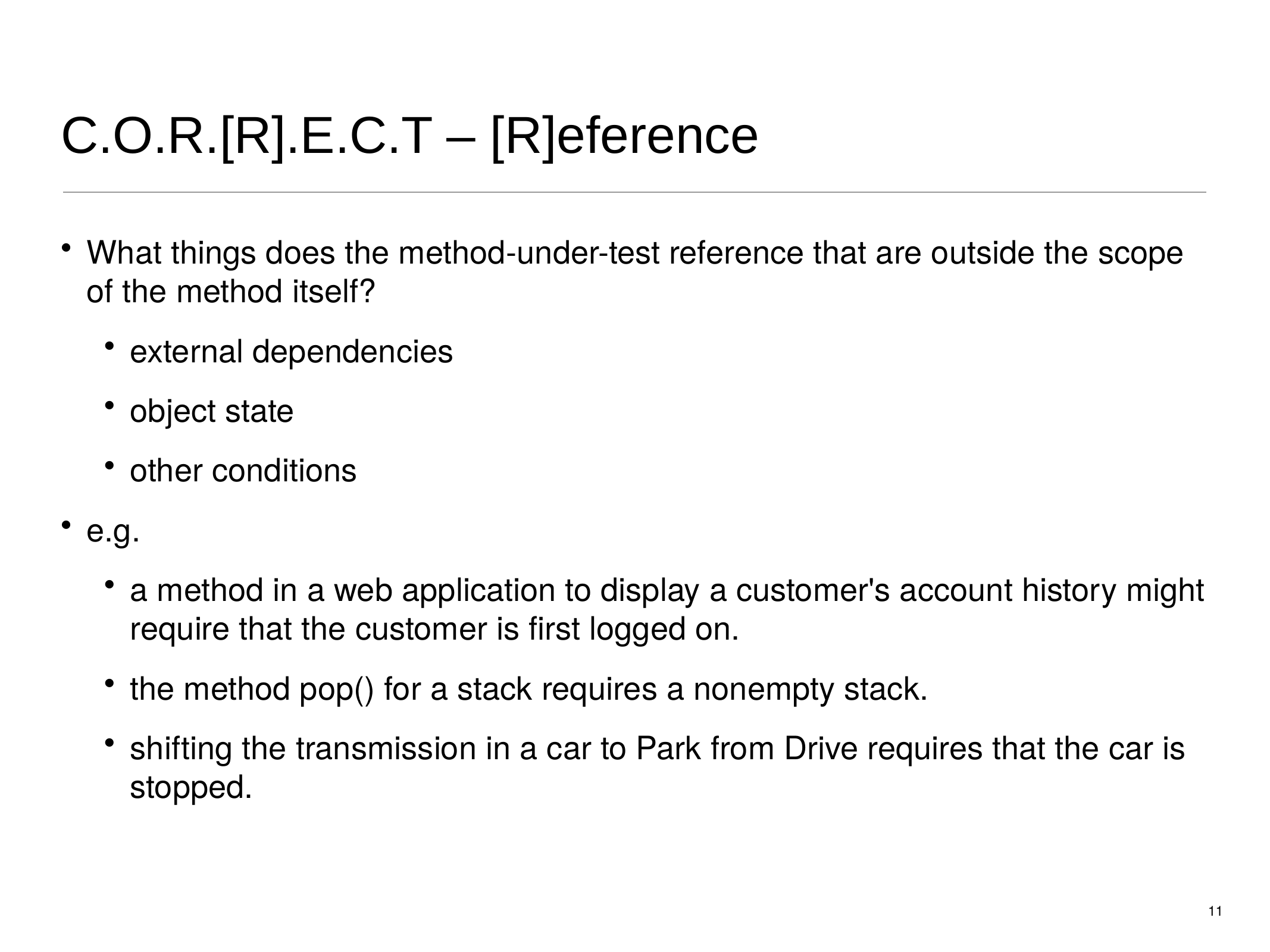

# C.O.R.[R].E.C.T – [R]eference
What things does the method-under-test reference that are outside the scope of the method itself?
external dependencies
object state
other conditions
e.g.
a method in a web application to display a customer's account history might require that the customer is first logged on.
the method pop() for a stack requires a nonempty stack.
shifting the transmission in a car to Park from Drive requires that the car is stopped.
11